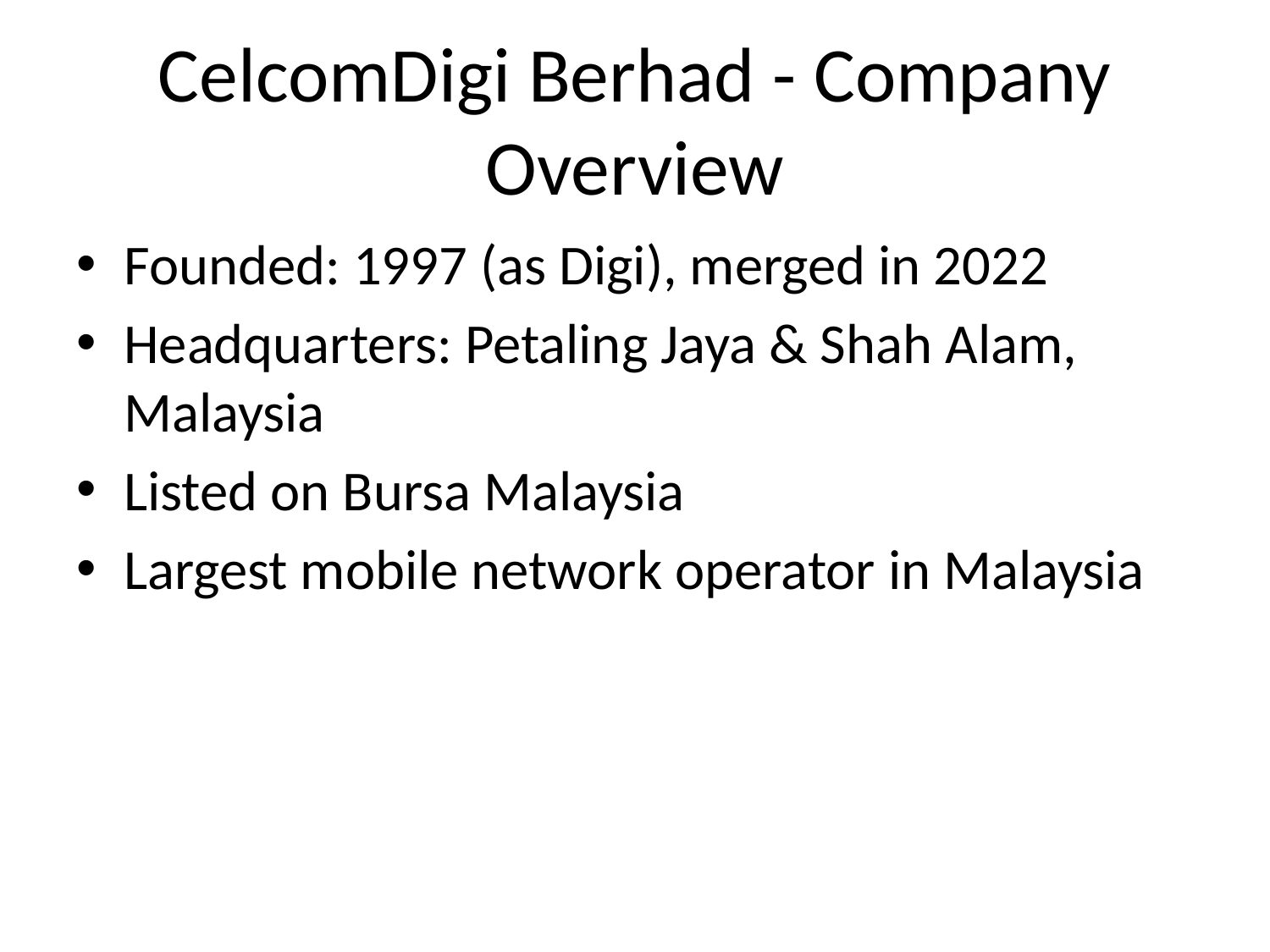

# CelcomDigi Berhad - Company Overview
Founded: 1997 (as Digi), merged in 2022
Headquarters: Petaling Jaya & Shah Alam, Malaysia
Listed on Bursa Malaysia
Largest mobile network operator in Malaysia